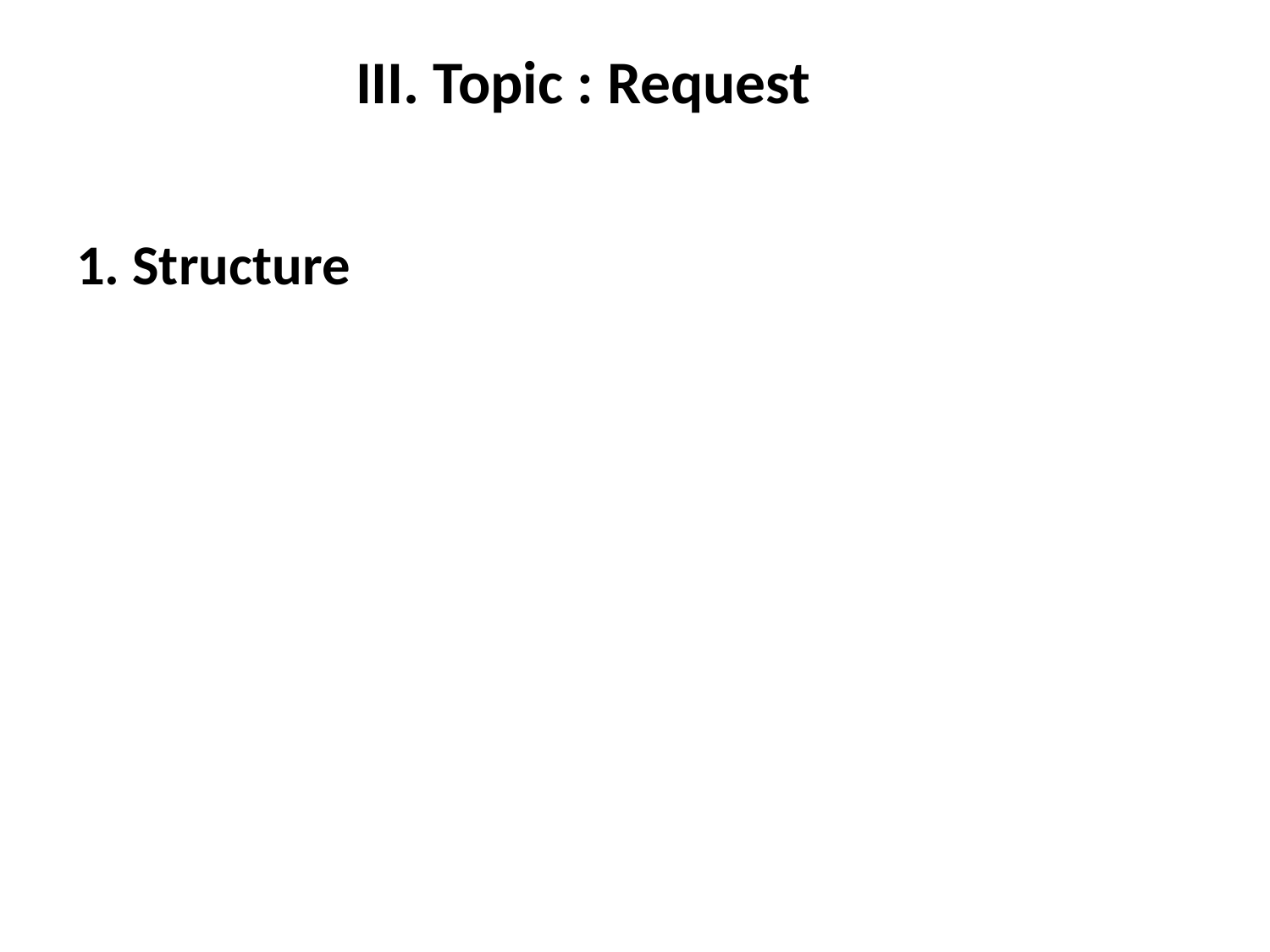

# III. Topic : Request
1. Structure